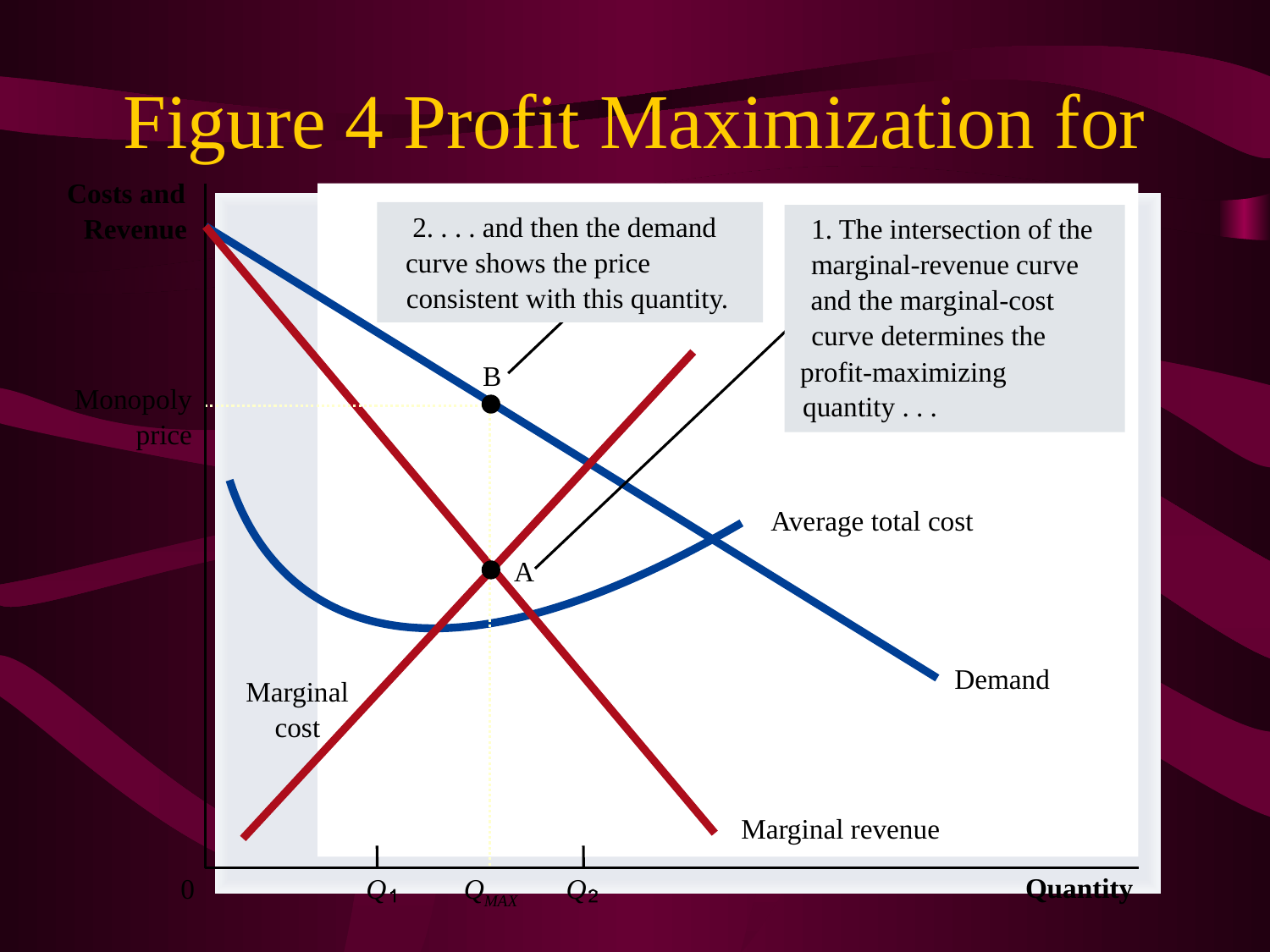

# Figure 4 Profit Maximization for a Monopoly
Costs and

2. . . . and then the demand
curve shows the price
consistent with this quantity.

1. The intersection of the
marginal-revenue curve
and the marginal-cost
curve determines the
profit-maximizing
quantity . . .

Revenue

Demand

Marginal revenue

Marginal
cost
B

Monopoly

price
QMAX

Average total cost
A

Quantity
0
Q
Q